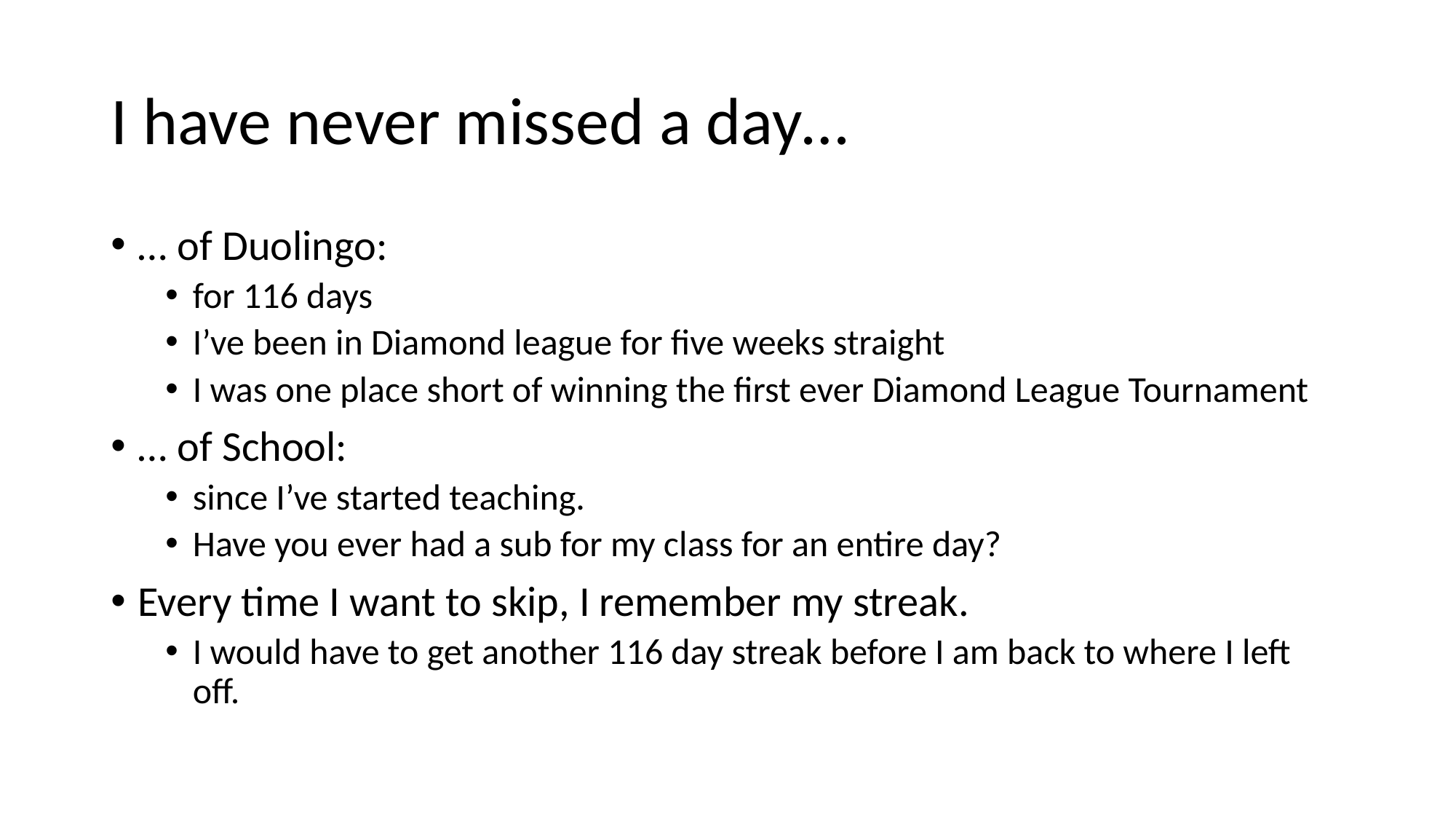

# I have never missed a day…
… of Duolingo:
for 116 days
I’ve been in Diamond league for five weeks straight
I was one place short of winning the first ever Diamond League Tournament
… of School:
since I’ve started teaching.
Have you ever had a sub for my class for an entire day?
Every time I want to skip, I remember my streak.
I would have to get another 116 day streak before I am back to where I left off.